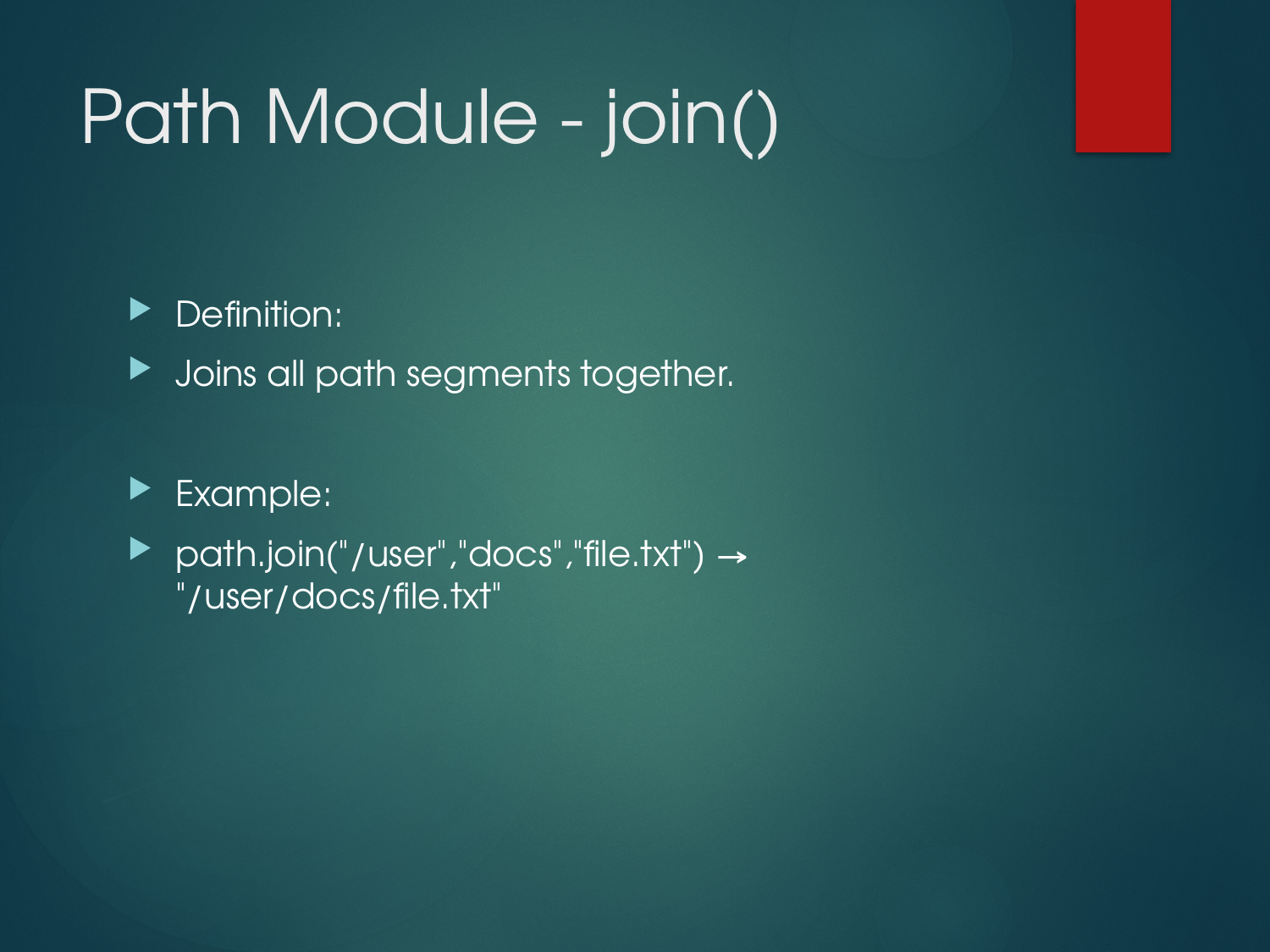

# Path Module - join()
Definition:
Joins all path segments together.

Example:
path.join("/user","docs","file.txt") → "/user/docs/file.txt"